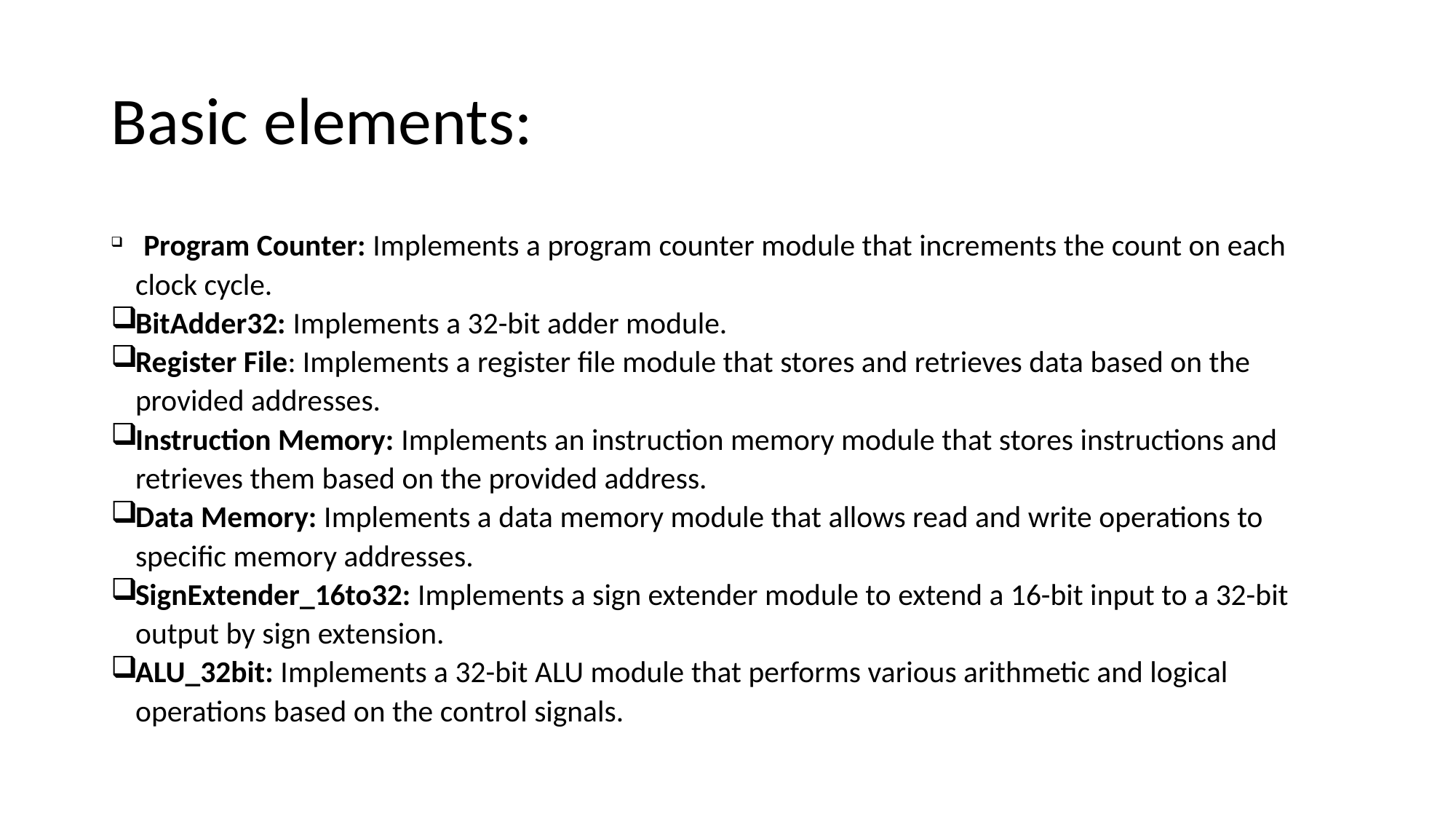

# Basic elements:
  Program Counter: Implements a program counter module that increments the count on each clock cycle.
BitAdder32: Implements a 32-bit adder module.
Register File: Implements a register file module that stores and retrieves data based on the provided addresses.
Instruction Memory: Implements an instruction memory module that stores instructions and retrieves them based on the provided address.
Data Memory: Implements a data memory module that allows read and write operations to specific memory addresses.
SignExtender_16to32: Implements a sign extender module to extend a 16-bit input to a 32-bit output by sign extension.
ALU_32bit: Implements a 32-bit ALU module that performs various arithmetic and logical operations based on the control signals.